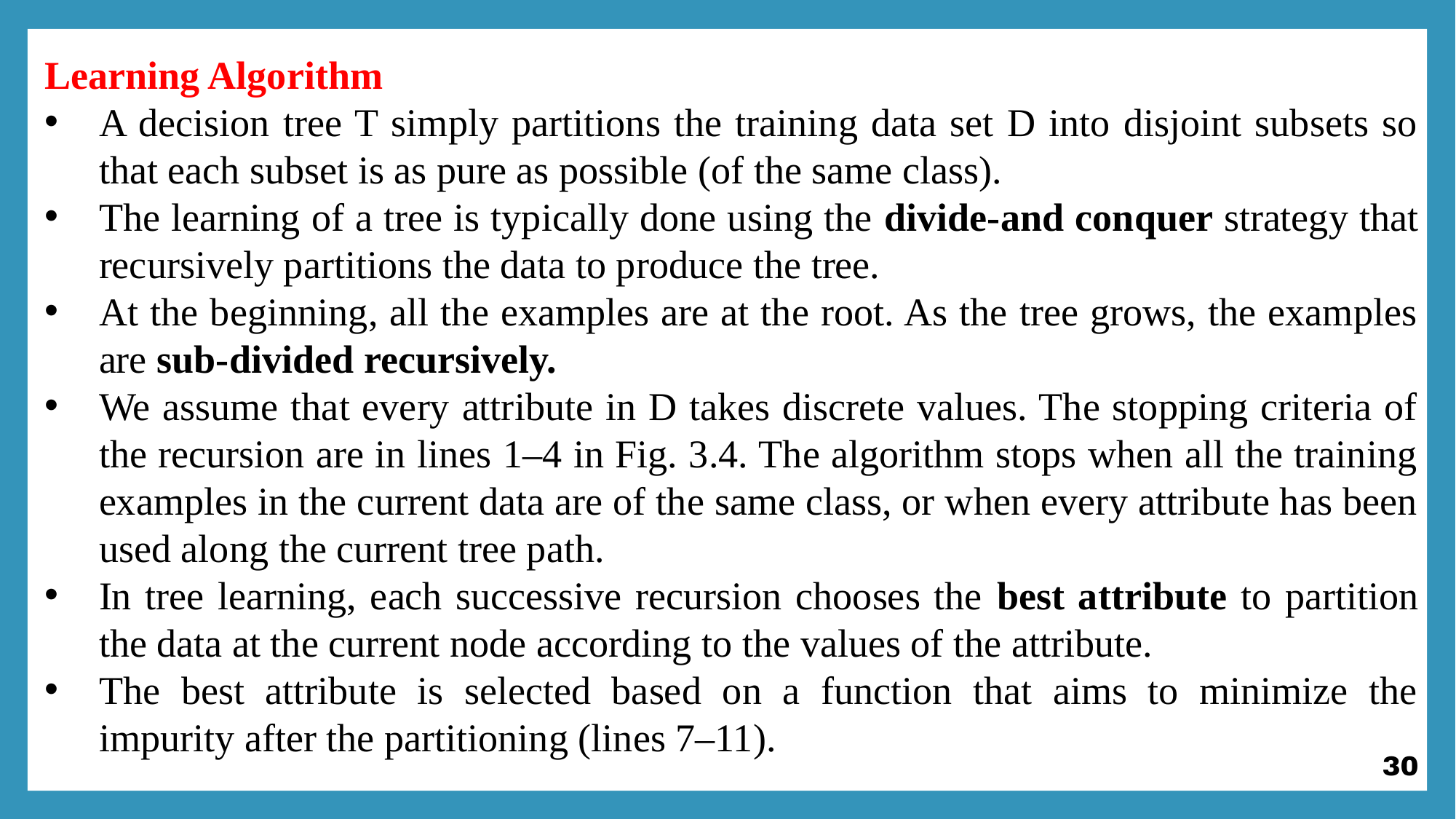

Learning Algorithm
A decision tree T simply partitions the training data set D into disjoint subsets so that each subset is as pure as possible (of the same class).
The learning of a tree is typically done using the divide-and conquer strategy that recursively partitions the data to produce the tree.
At the beginning, all the examples are at the root. As the tree grows, the examples are sub-divided recursively.
We assume that every attribute in D takes discrete values. The stopping criteria of the recursion are in lines 1–4 in Fig. 3.4. The algorithm stops when all the training examples in the current data are of the same class, or when every attribute has been used along the current tree path.
In tree learning, each successive recursion chooses the best attribute to partition the data at the current node according to the values of the attribute.
The best attribute is selected based on a function that aims to minimize the impurity after the partitioning (lines 7–11).
30